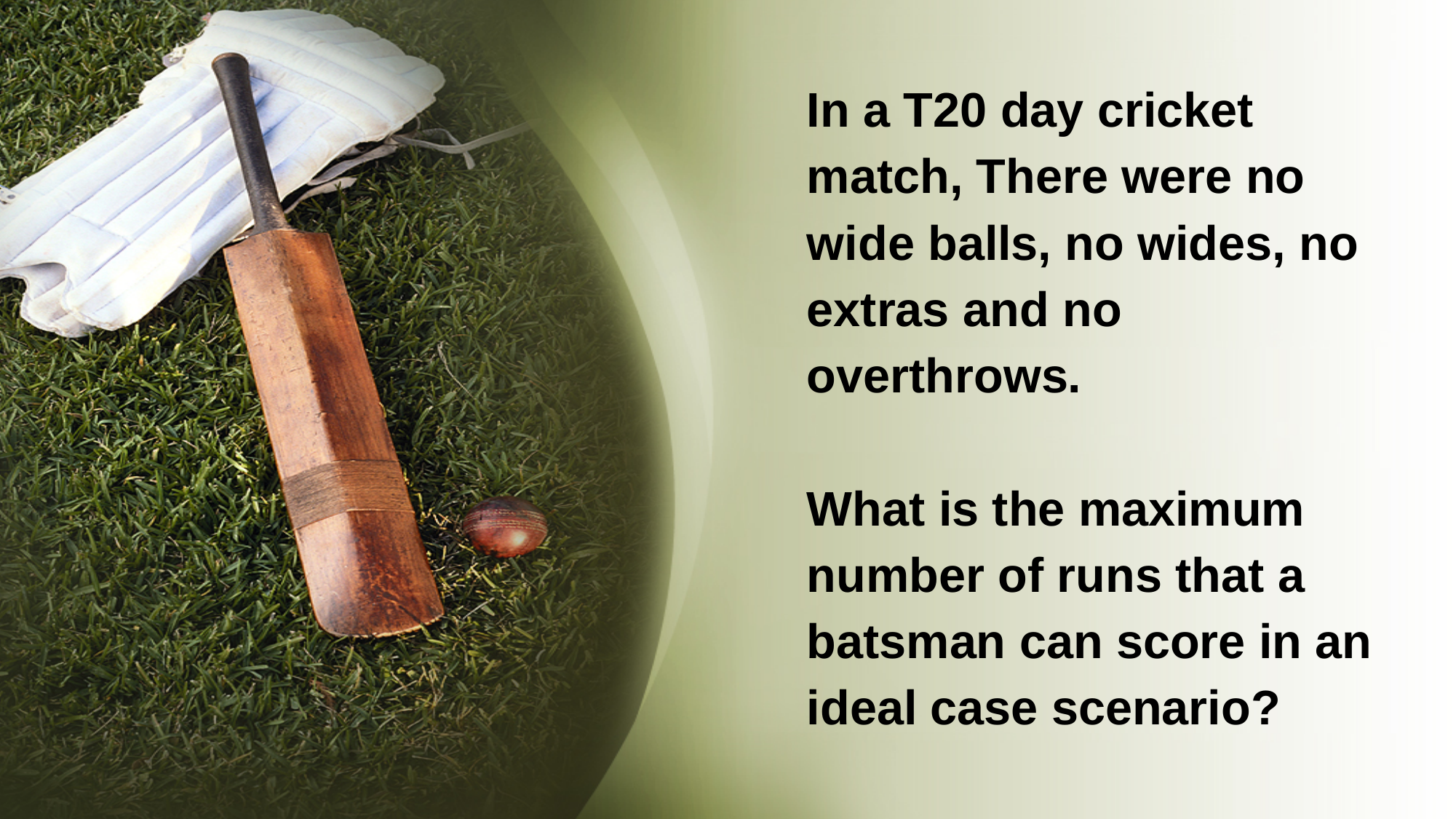

# In a T20 day cricket match, There were no wide balls, no wides, no extras and no overthrows. What is the maximum number of runs that a batsman can score in an ideal case scenario?